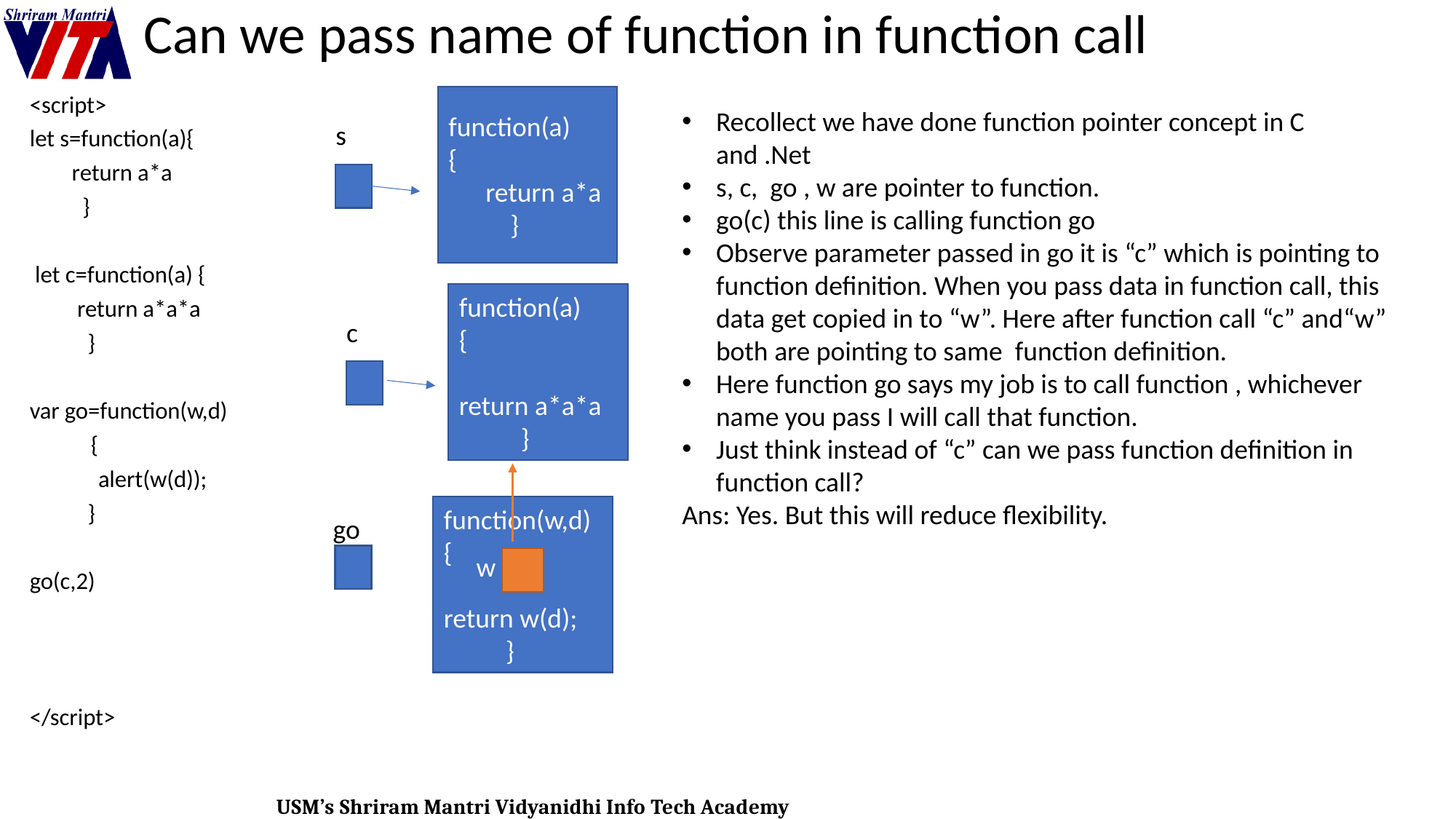

# Can we pass name of function in function call
<script>
let s=function(a){
        return a*a
          }

 let c=function(a) {
         return a*a*a
           }

var go=function(w,d)
	{
             alert(w(d));
           }

go(c,2)

</script>
function(a)
{
      return a*a
          }
Recollect we have done function pointer concept in C and .Net
s, c,  go , w are pointer to function.
go(c) this line is calling function go
Observe parameter passed in go it is “c” which is pointing to function definition. When you pass data in function call, this data get copied in to “w”. Here after function call “c” and“w” both are pointing to same  function definition.
Here function go says my job is to call function , whichever name you pass I will call that function.
Just think instead of “c” can we pass function definition in function call?
Ans: Yes. But this will reduce flexibility.

s

function(a)
{

return a*a*a
          }
c

function(w,d)
{

return w(d);
          }
go
w